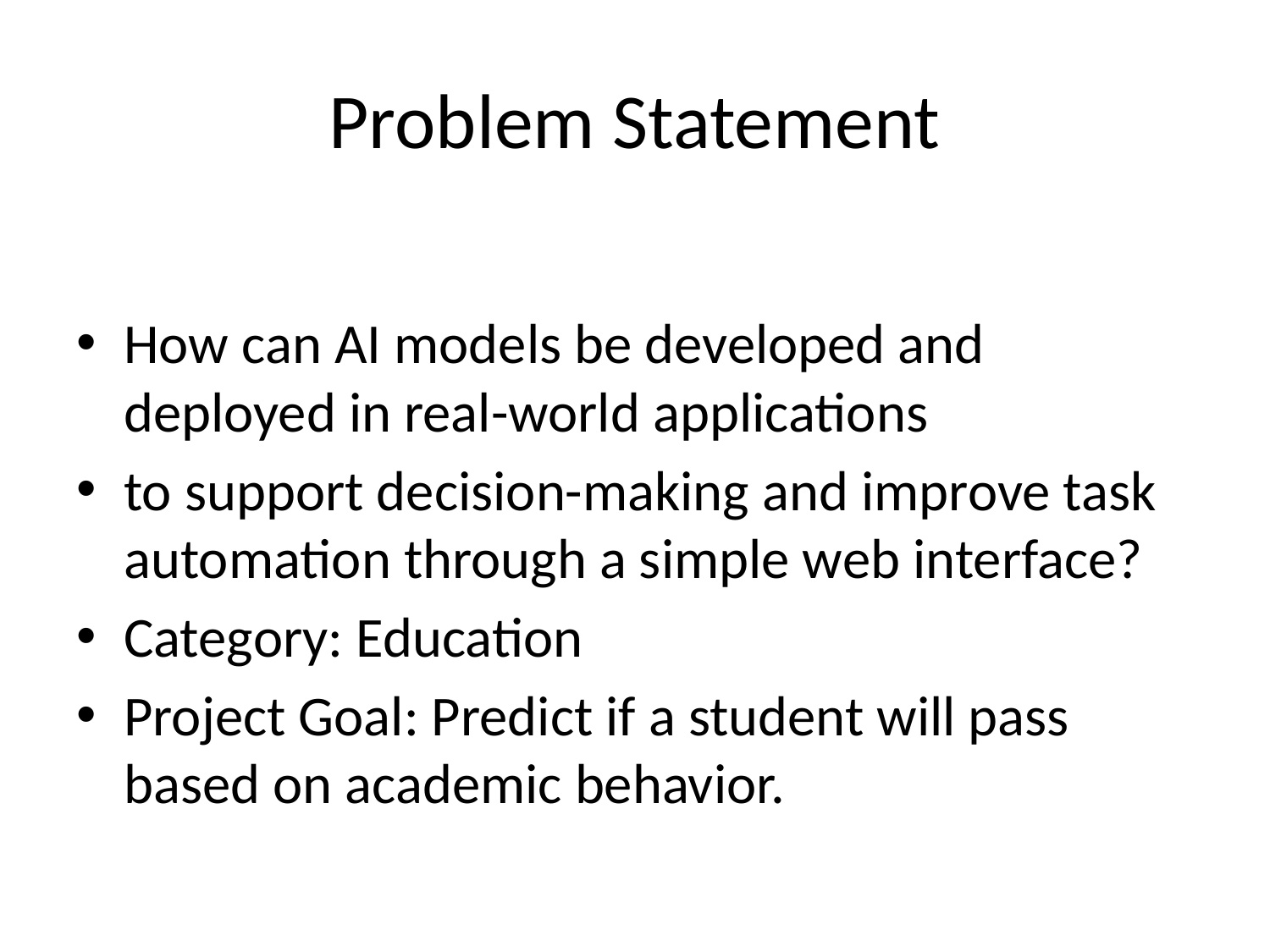

# Problem Statement

How can AI models be developed and deployed in real-world applications
to support decision-making and improve task automation through a simple web interface?
Category: Education
Project Goal: Predict if a student will pass based on academic behavior.